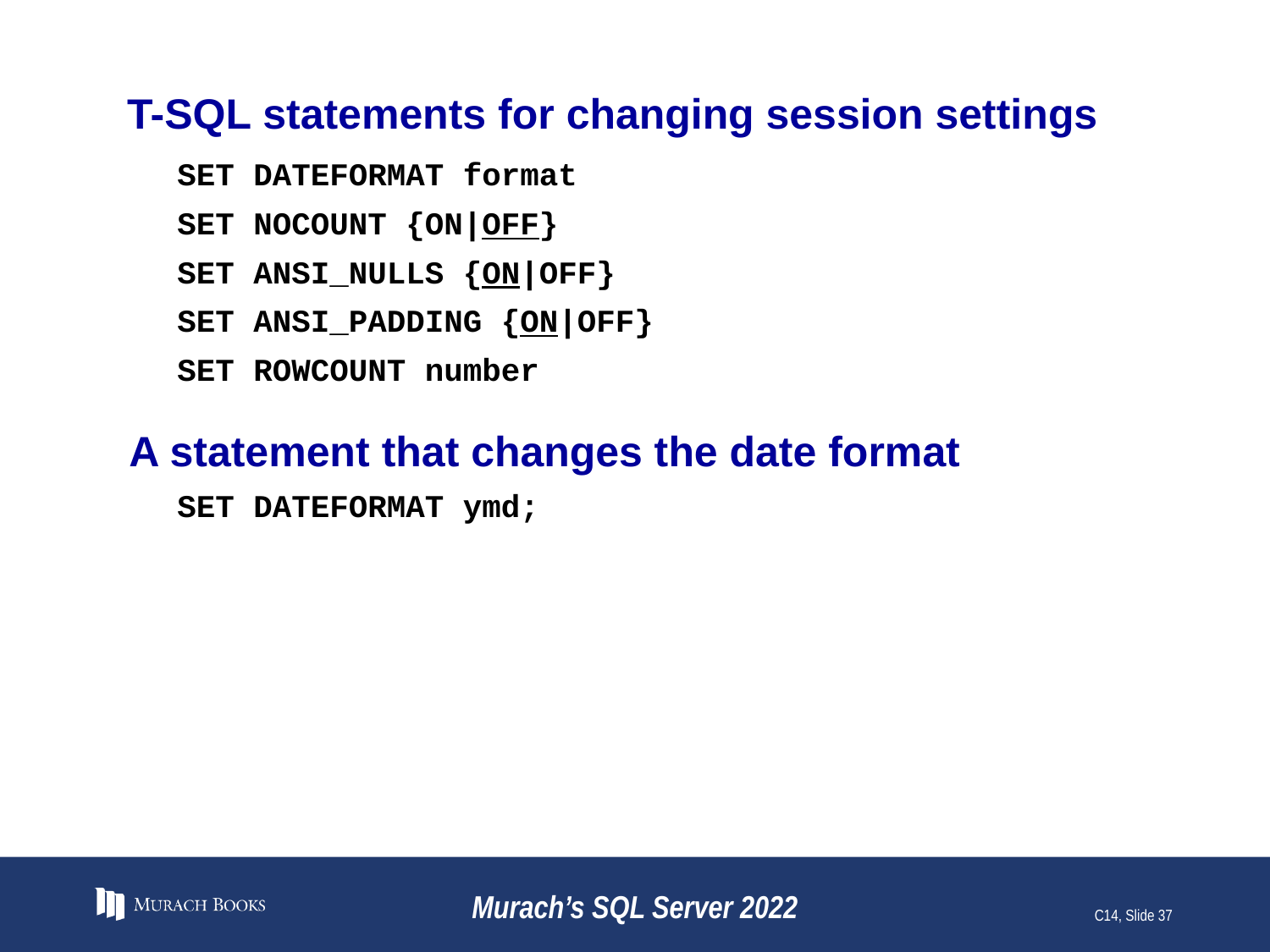

# T-SQL statements for changing session settings
SET DATEFORMAT format
SET NOCOUNT {ON|OFF}
SET ANSI_NULLS {ON|OFF}
SET ANSI_PADDING {ON|OFF}
SET ROWCOUNT number
A statement that changes the date format
SET DATEFORMAT ymd;

Murach’s SQL Server 2022

C14, Slide 37